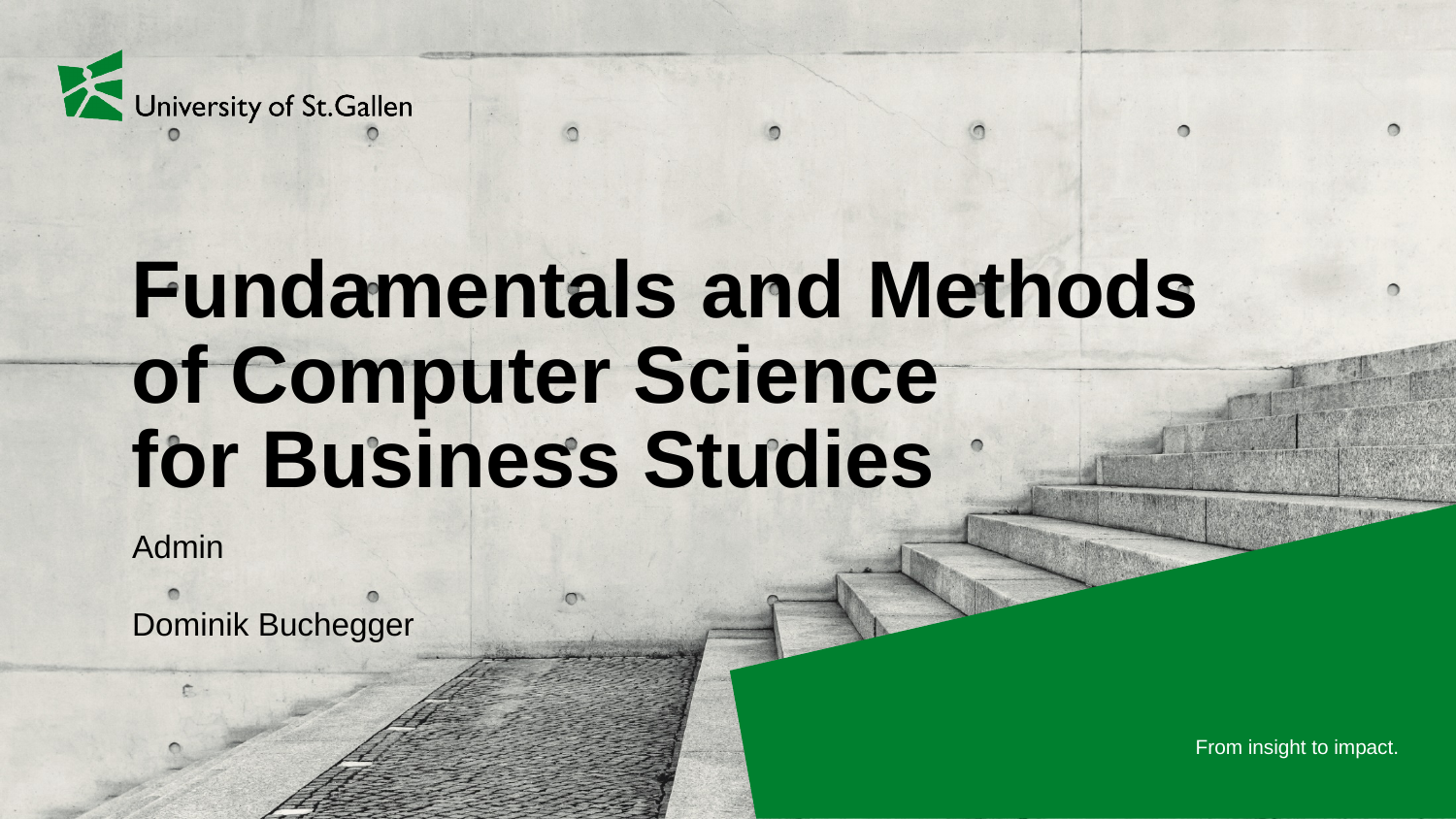

# Fundamentals and Methods of Computer Science for Business Studies
Admin

Dominik Buchegger